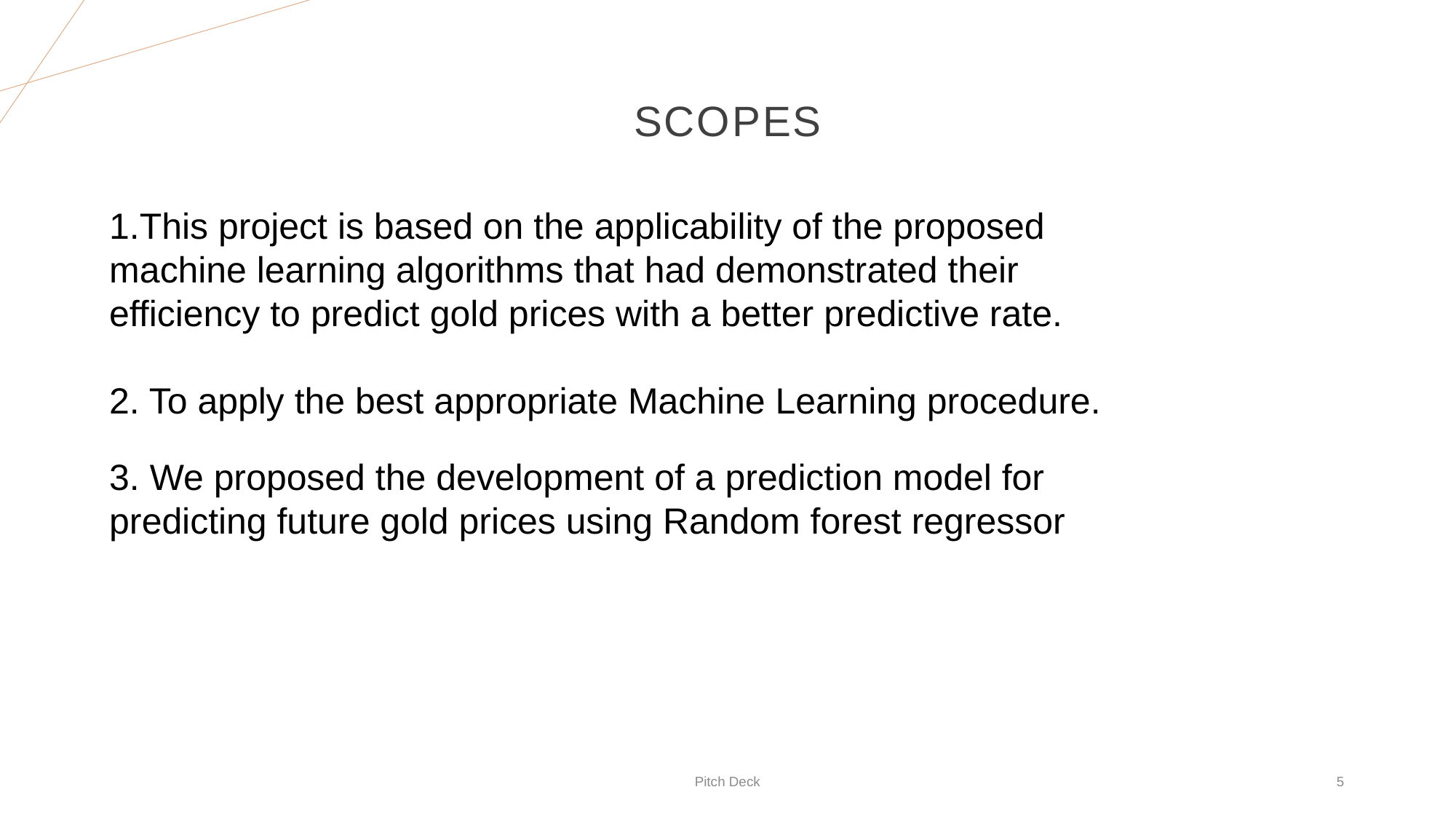

# scopes
1.This project is based on the applicability of the proposed machine learning algorithms that had demonstrated their efficiency to predict gold prices with a better predictive rate.

2. To apply the best appropriate Machine Learning procedure.

3. We proposed the development of a prediction model for predicting future gold prices using Random forest regressor
Pitch Deck
5